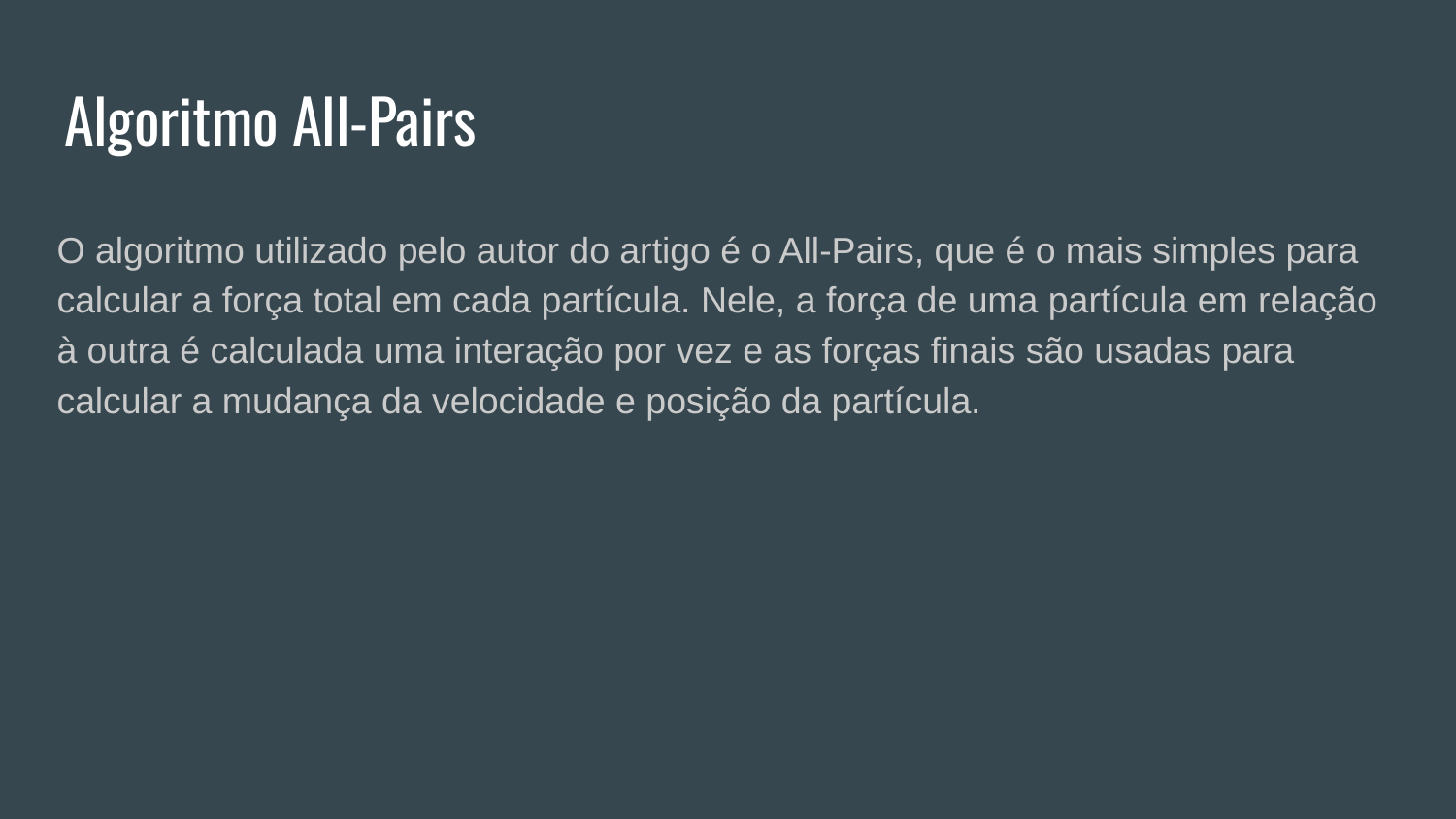

# Algoritmo All-Pairs
O algoritmo utilizado pelo autor do artigo é o All-Pairs, que é o mais simples para calcular a força total em cada partícula. Nele, a força de uma partícula em relação à outra é calculada uma interação por vez e as forças finais são usadas para calcular a mudança da velocidade e posição da partícula.